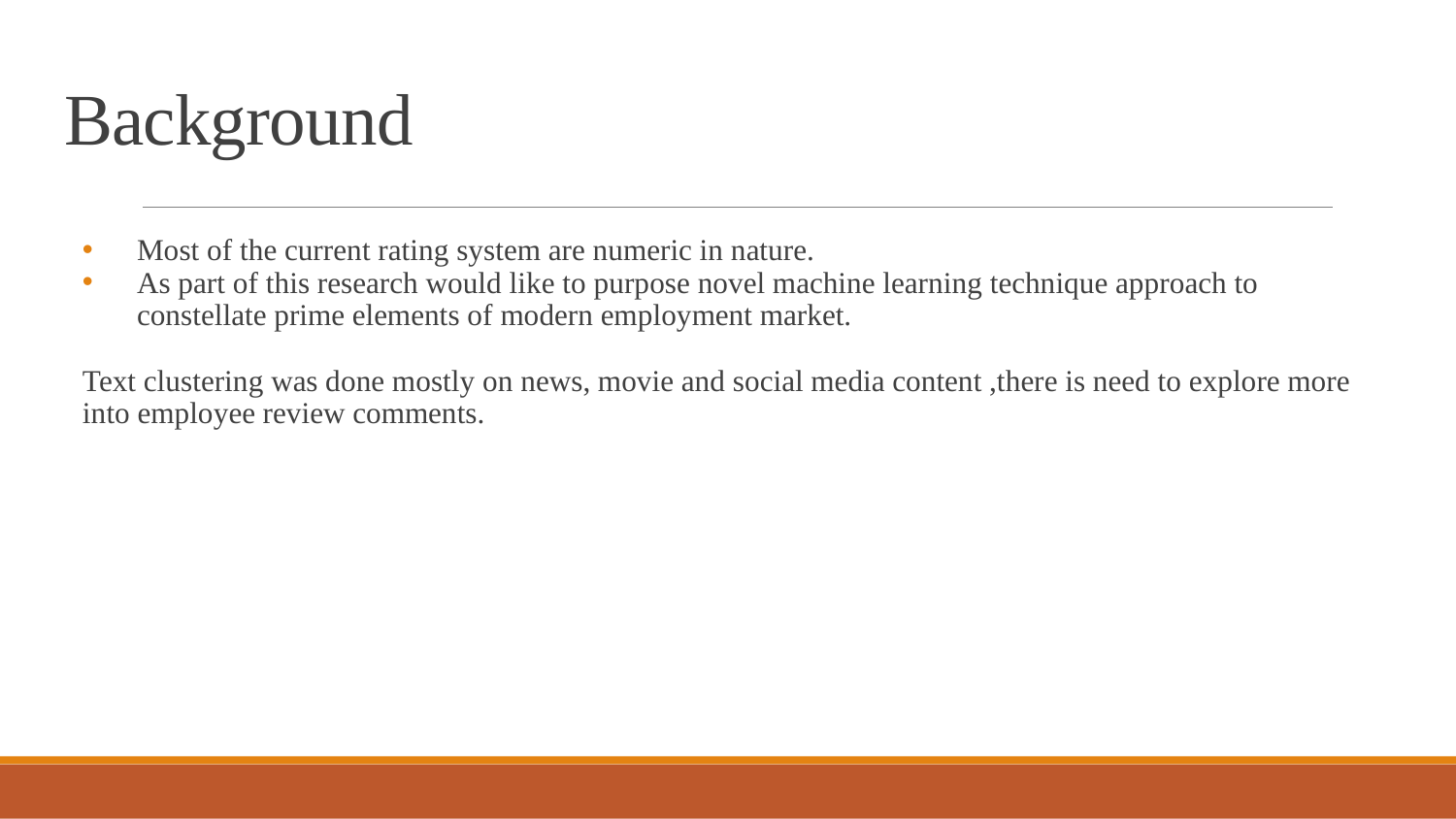

# Background

Most of the current rating system are numeric in nature.
As part of this research would like to purpose novel machine learning technique approach to constellate prime elements of modern employment market.

Text clustering was done mostly on news, movie and social media content ,there is need to explore more into employee review comments.